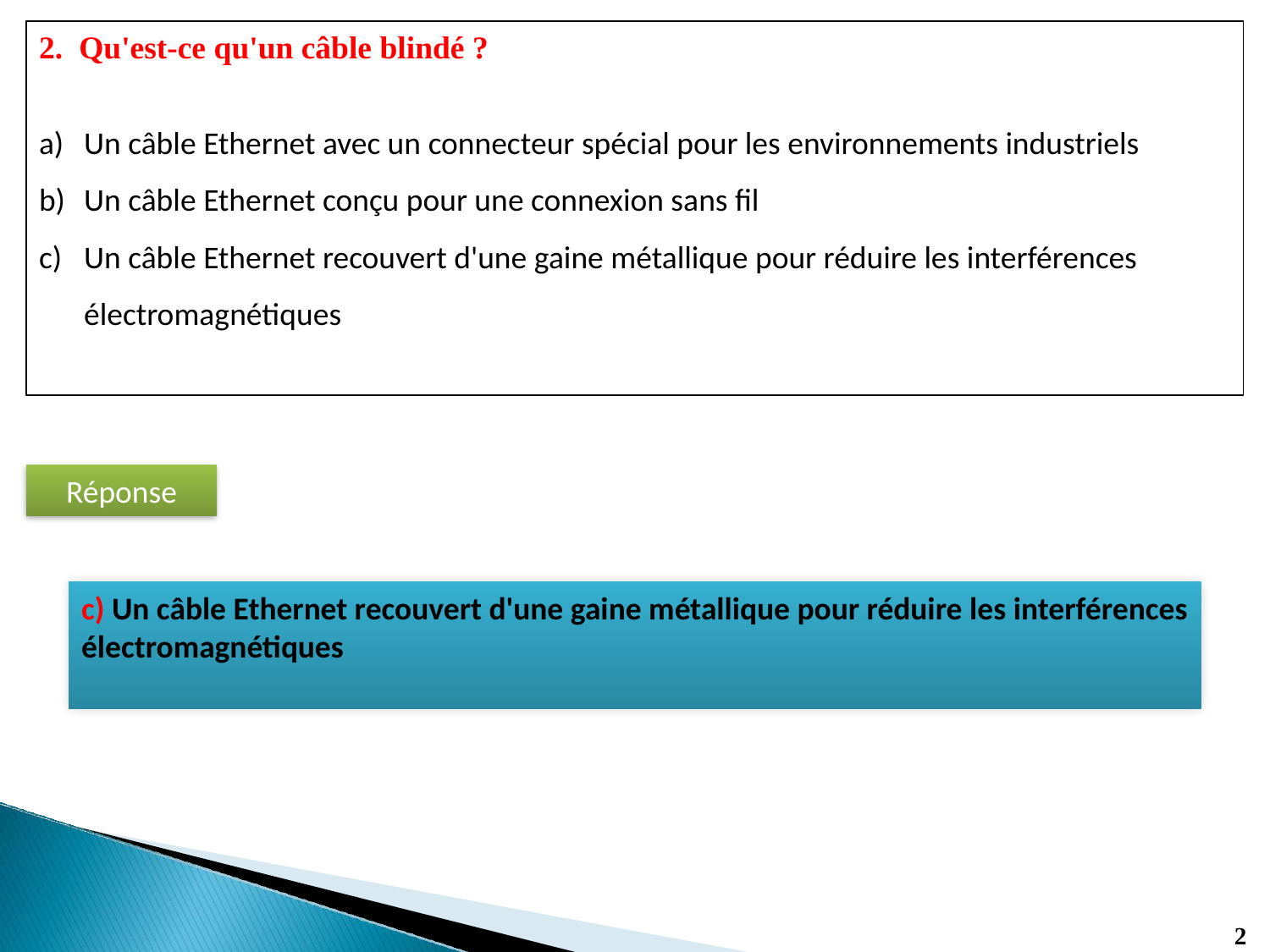

2.  Qu'est-ce qu'un câble blindé ?

Un câble Ethernet avec un connecteur spécial pour les environnements industriels
Un câble Ethernet conçu pour une connexion sans fil
Un câble Ethernet recouvert d'une gaine métallique pour réduire les interférences électromagnétiques

Réponse
c) Un câble Ethernet recouvert d'une gaine métallique pour réduire les interférences électromagnétiques

2